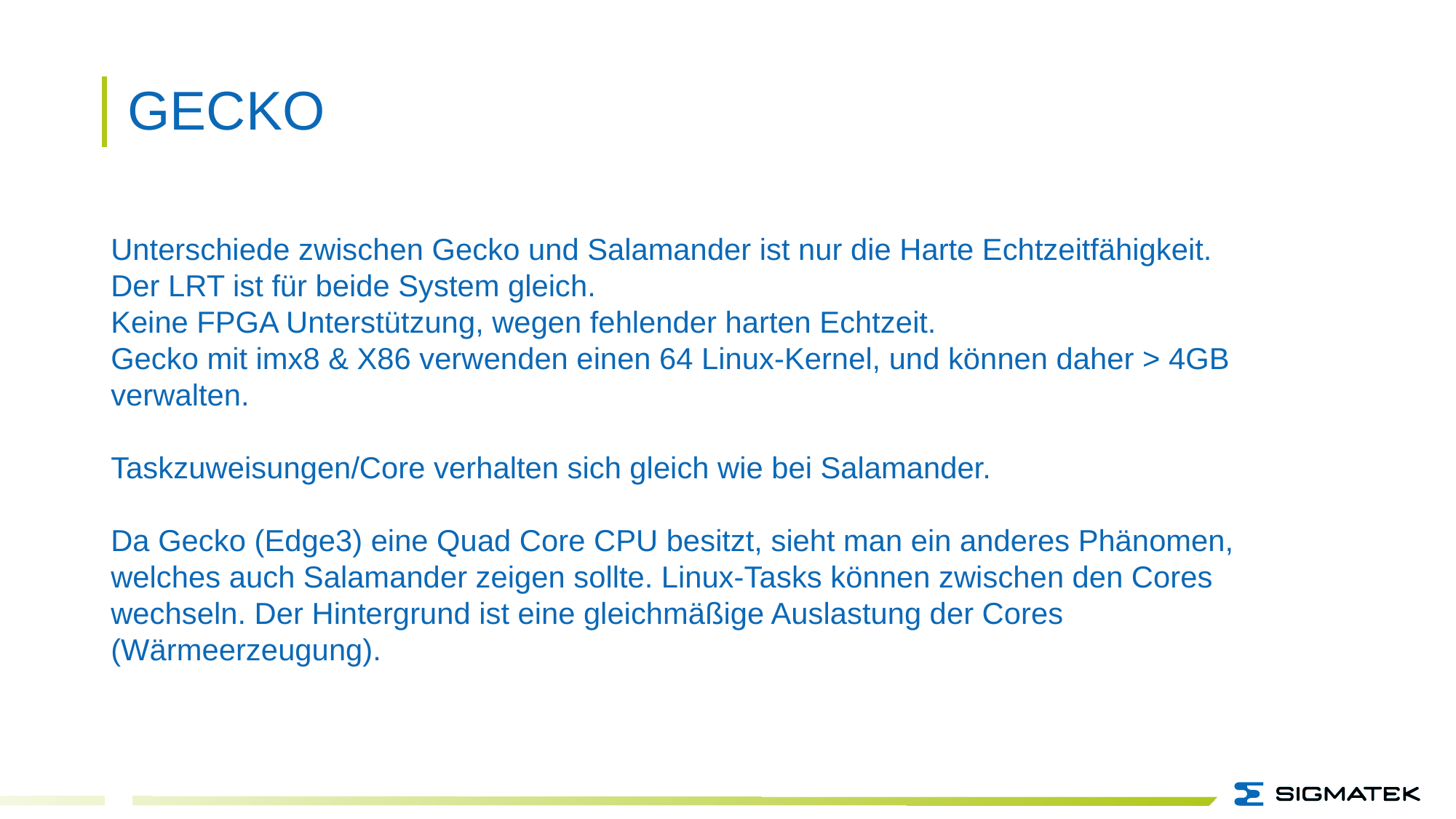

GECKO
Unterschiede zwischen Gecko und Salamander ist nur die Harte Echtzeitfähigkeit.
Der LRT ist für beide System gleich.
Keine FPGA Unterstützung, wegen fehlender harten Echtzeit.
Gecko mit imx8 & X86 verwenden einen 64 Linux-Kernel, und können daher > 4GB verwalten.

Taskzuweisungen/Core verhalten sich gleich wie bei Salamander.

Da Gecko (Edge3) eine Quad Core CPU besitzt, sieht man ein anderes Phänomen, welches auch Salamander zeigen sollte. Linux-Tasks können zwischen den Cores wechseln. Der Hintergrund ist eine gleichmäßige Auslastung der Cores (Wärmeerzeugung).
13